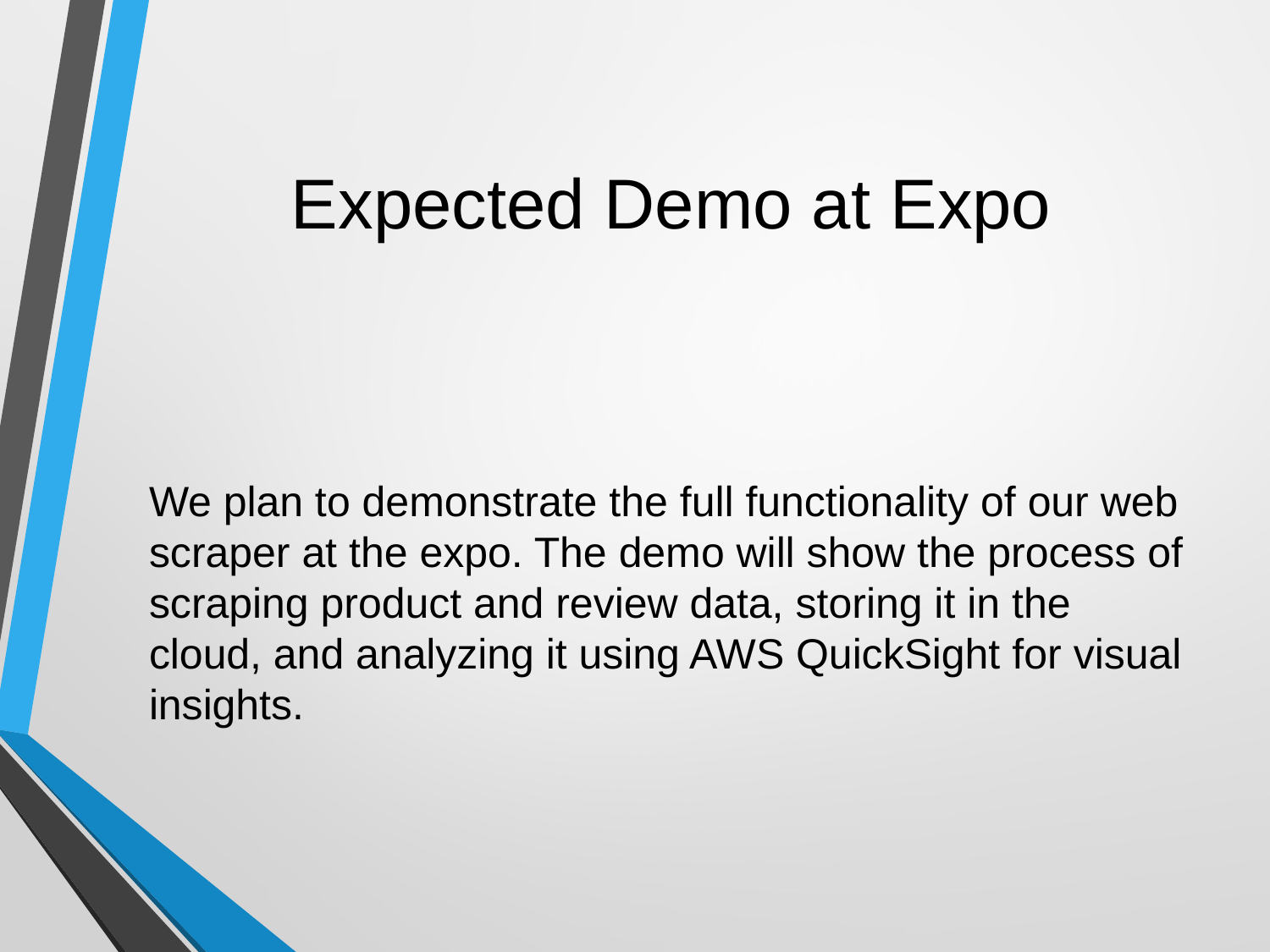

# Expected Demo at Expo
We plan to demonstrate the full functionality of our web scraper at the expo. The demo will show the process of scraping product and review data, storing it in the cloud, and analyzing it using AWS QuickSight for visual insights.